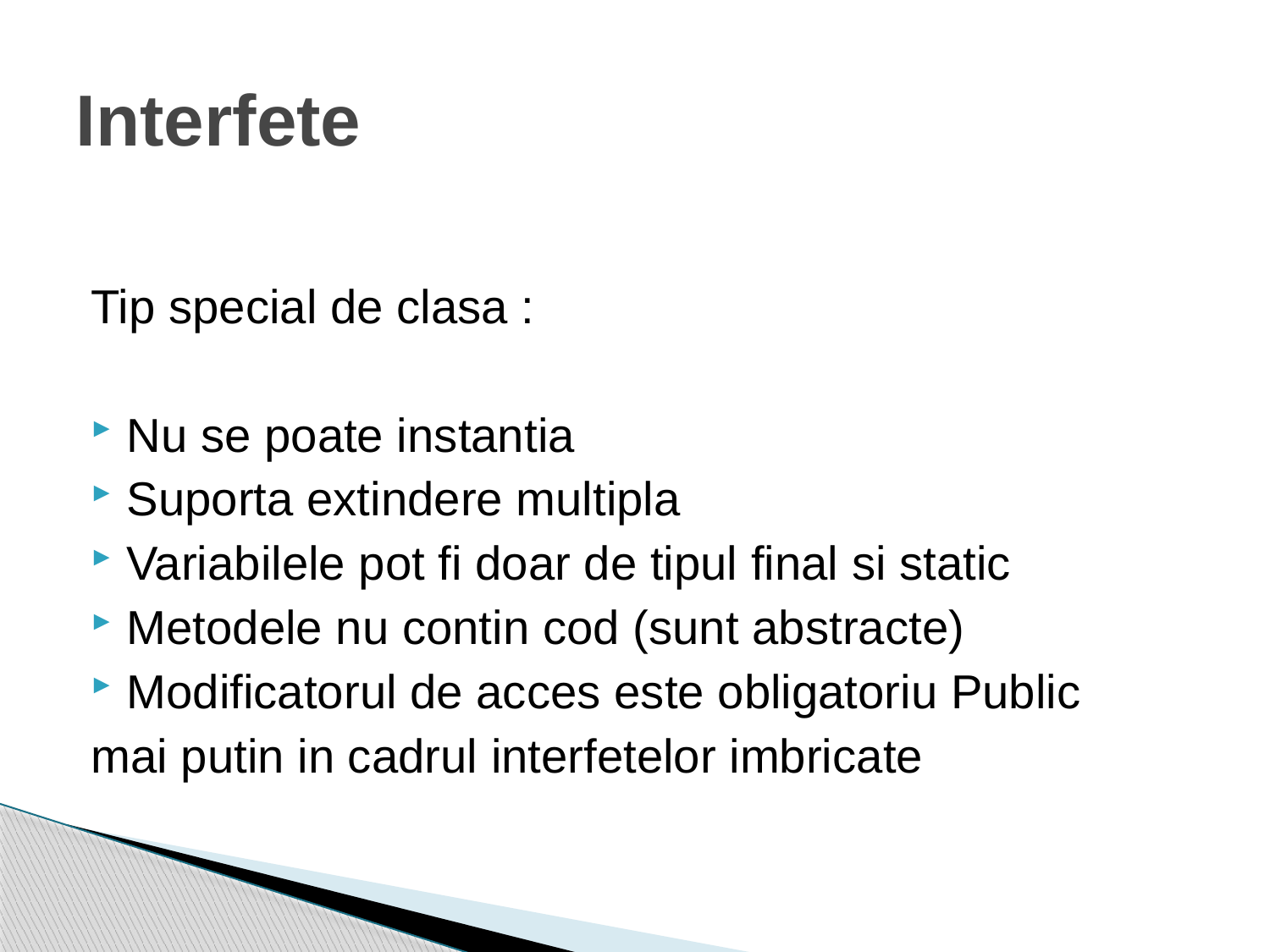

# Interfete

Tip special de clasa :

Nu se poate instantia
Suporta extindere multipla
Variabilele pot fi doar de tipul final si static
Metodele nu contin cod (sunt abstracte)
Modificatorul de acces este obligatoriu Public
mai putin in cadrul interfetelor imbricate